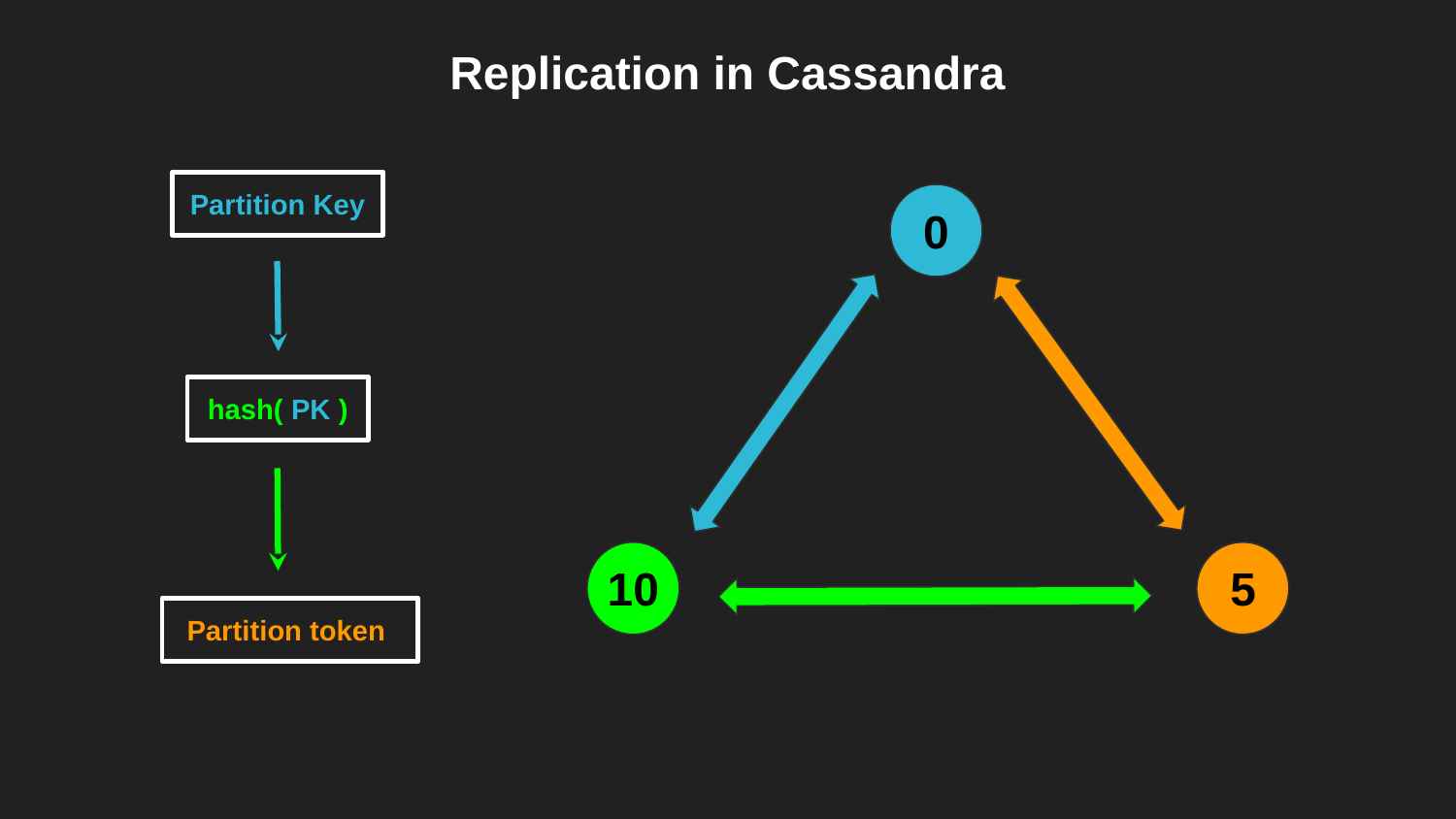

Replication in Cassandra
Partition Key

0
hash( PK )

10
5

Partition token